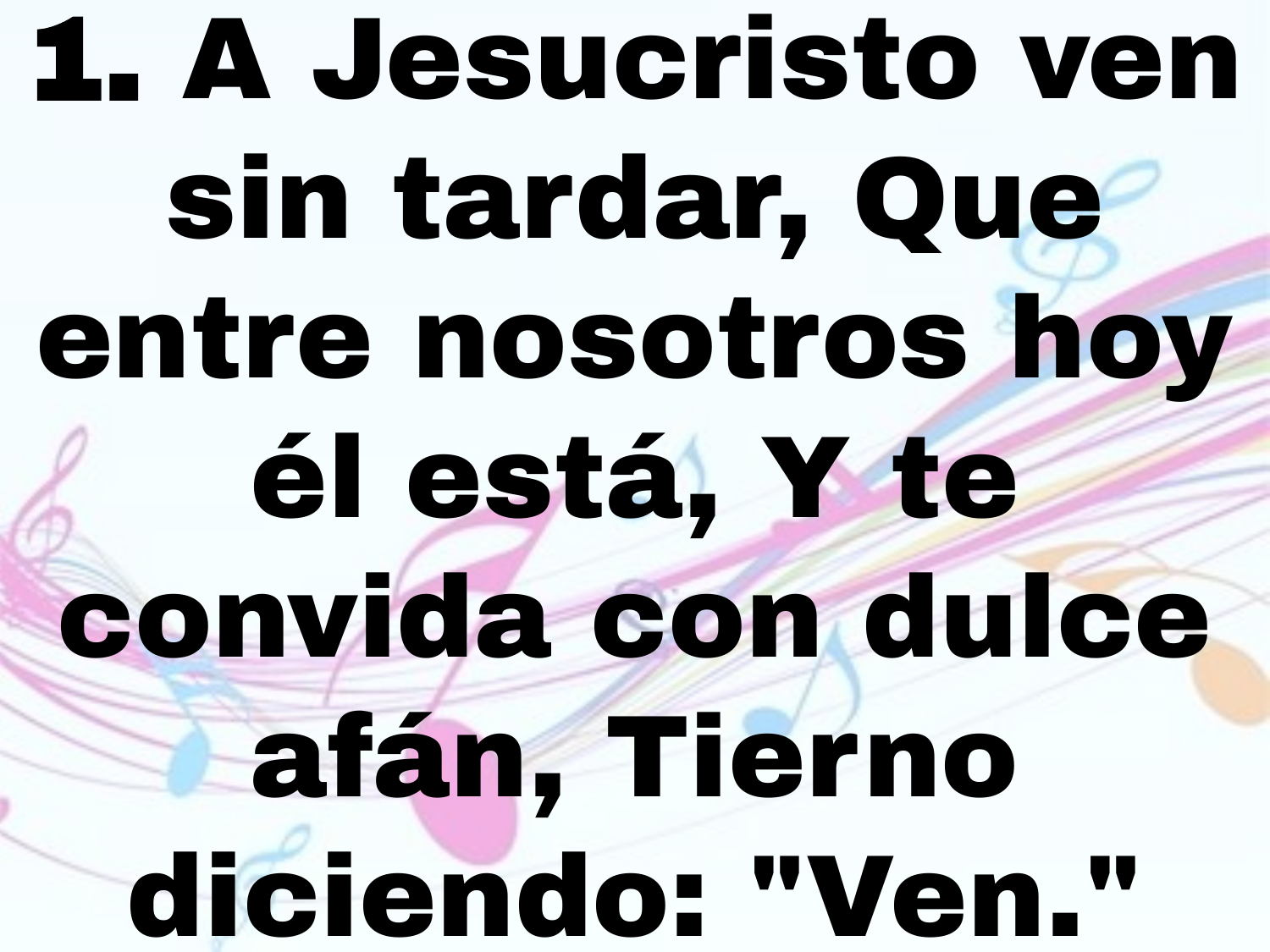

1. A Jesucristo ven sin tardar, Que entre nosotros hoy él está, Y te convida con dulce afán, Tierno diciendo: "Ven."